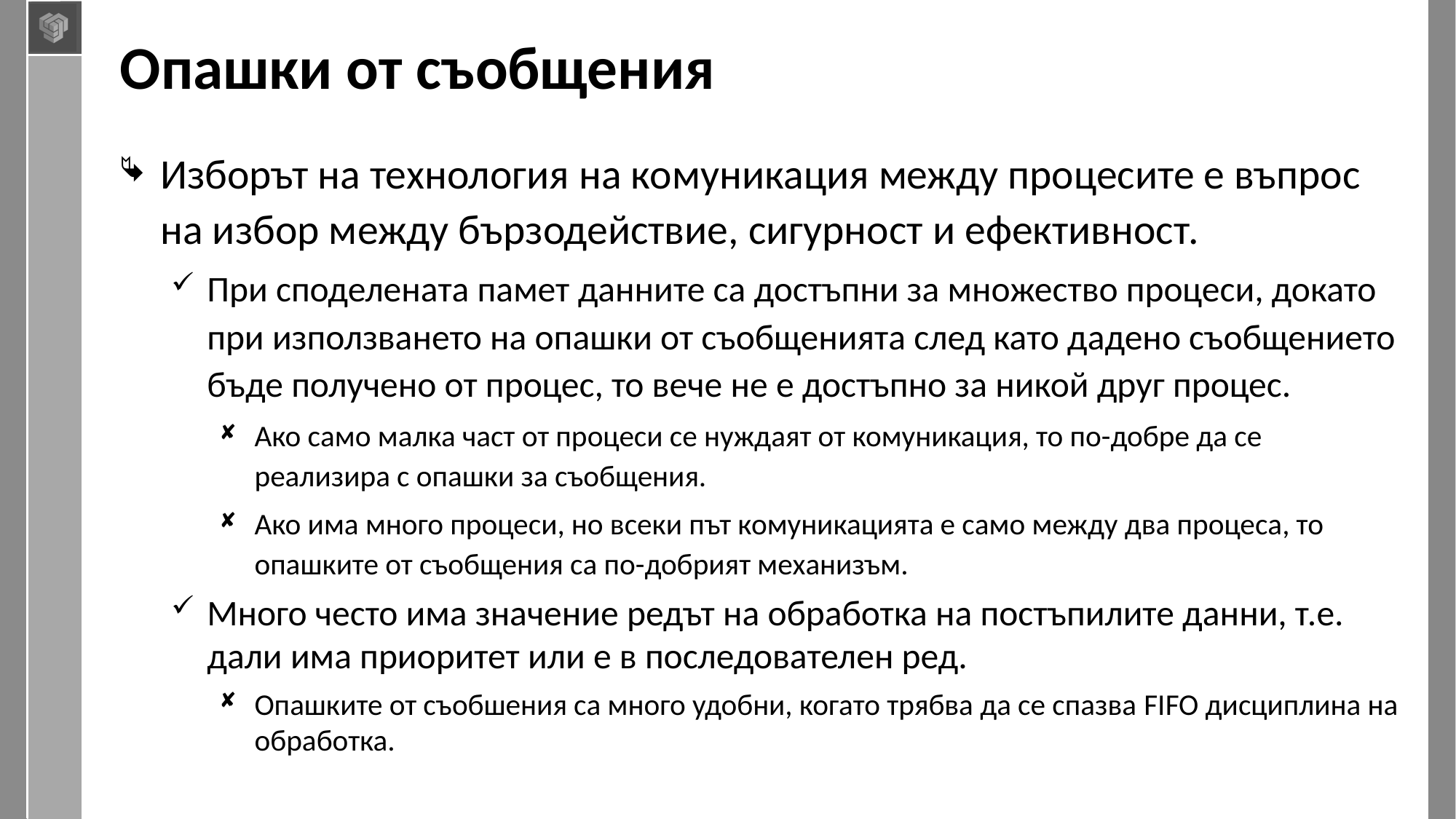

# Опашки от съобщения
Изборът на технология на комуникация между процесите е въпрос на избор между бързодействие, сигурност и ефективност.
При споделената памет данните са достъпни за множество процеси, докато при използването на опашки от съобщенията след като дадено съобщението бъде получено от процес, то вече не е достъпно за никой друг процес.
Ако само малка част от процеси се нуждаят от комуникация, то по-добре да се реализира с опашки за съобщения.
Ако има много процеси, но всеки път комуникацията е само между два процеса, то опашките от съобщения са по-добрият механизъм.
Много често има значение редът на обработка на постъпилите данни, т.е. дали има приоритет или е в последователен ред.
Опашките от съобшения са много удобни, когато трябва да се спазва FIFO дисциплина на обработка.